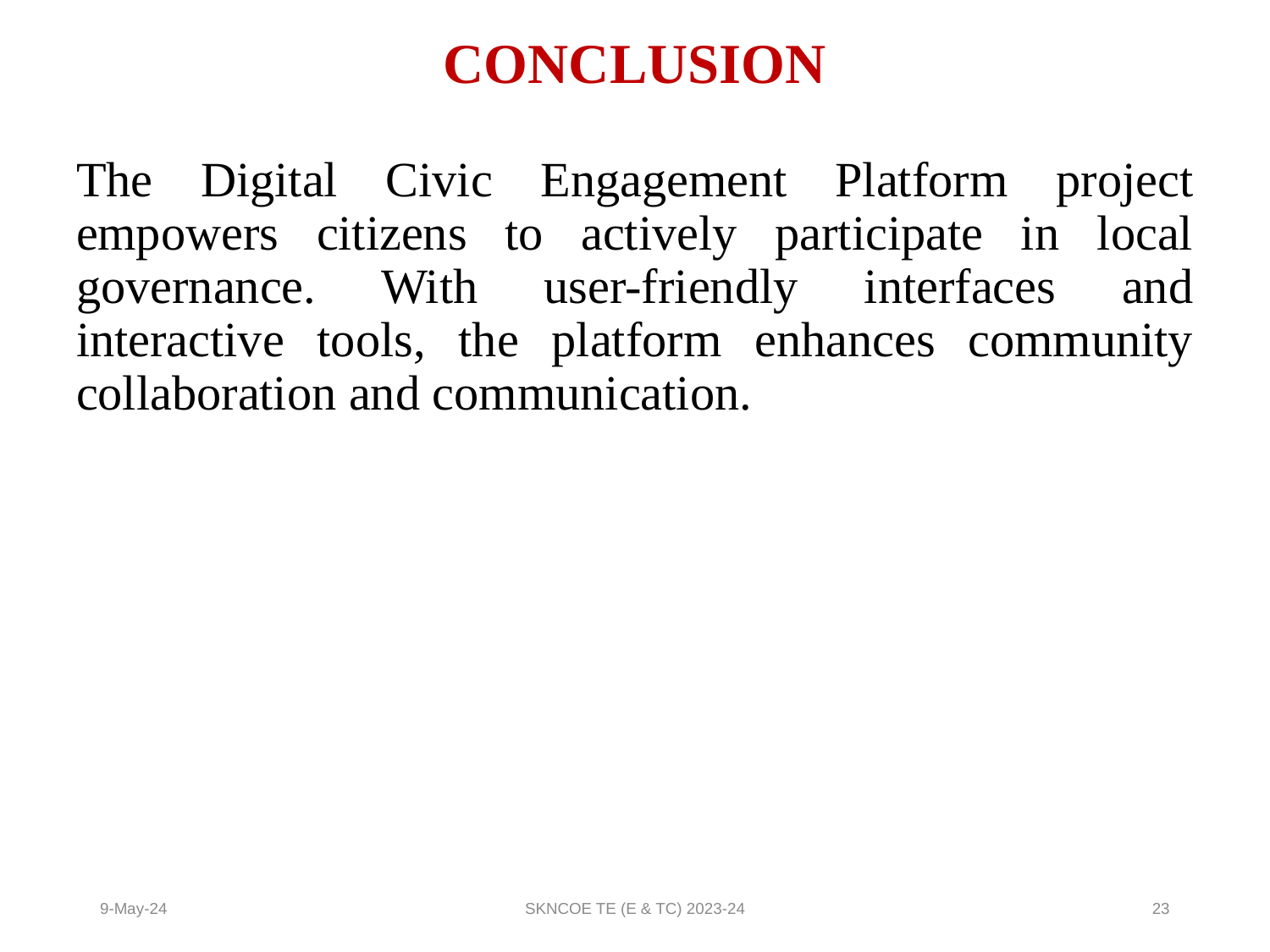

# CONCLUSION
The Digital Civic Engagement Platform project empowers citizens to actively participate in local governance. With user-friendly interfaces and interactive tools, the platform enhances community collaboration and communication.

9-May-24
SKNCOE TE (E & TC) 2023-24
23